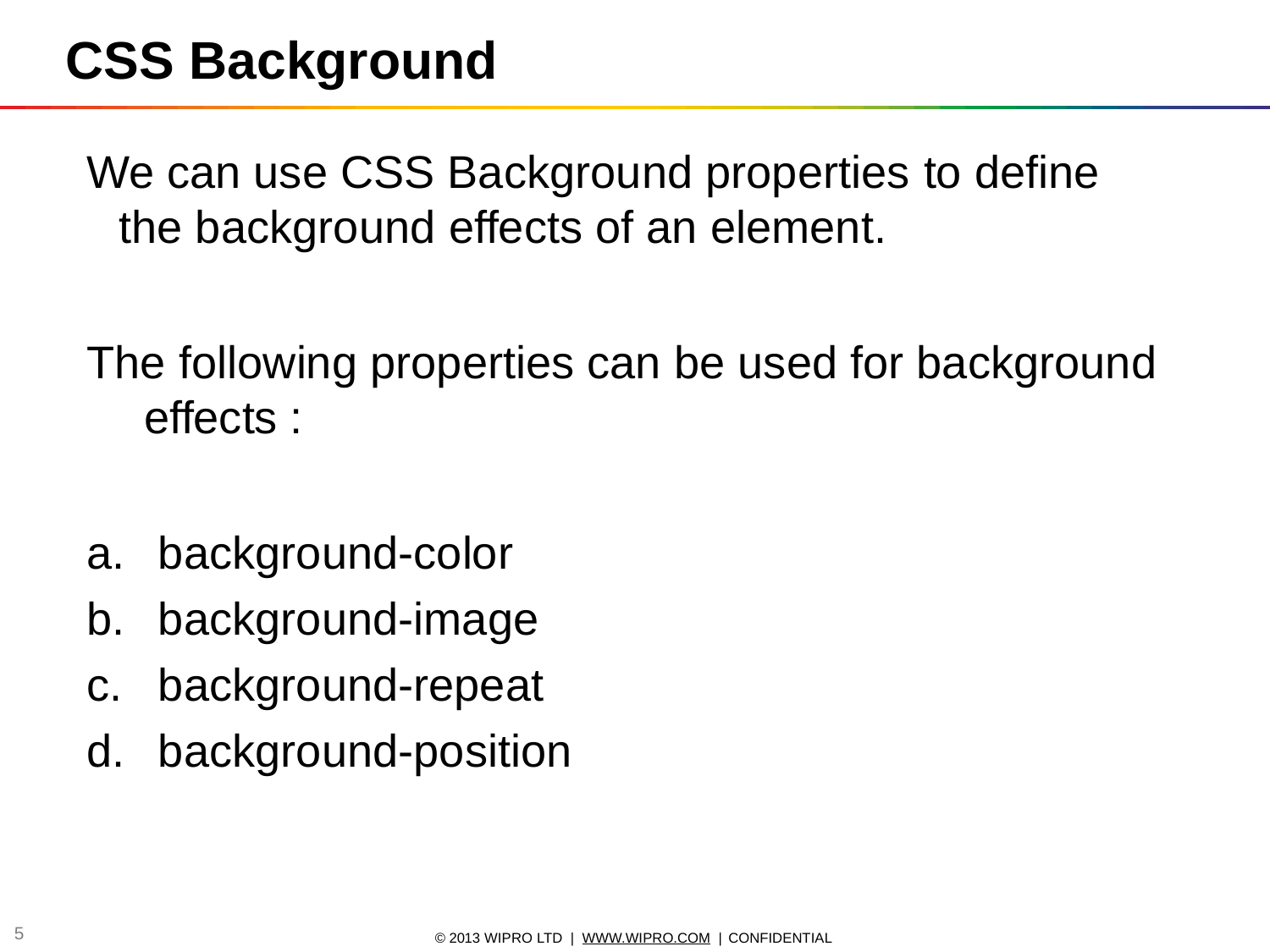

# CSS Background
We can use CSS Background properties to define
the background effects of an element.

The following properties can be used for background  effects :

background-color
background-image
background-repeat
background-position
5
© 2013 WIPRO LTD  |  WWW.WIPRO.COM  | CONFIDENTIAL